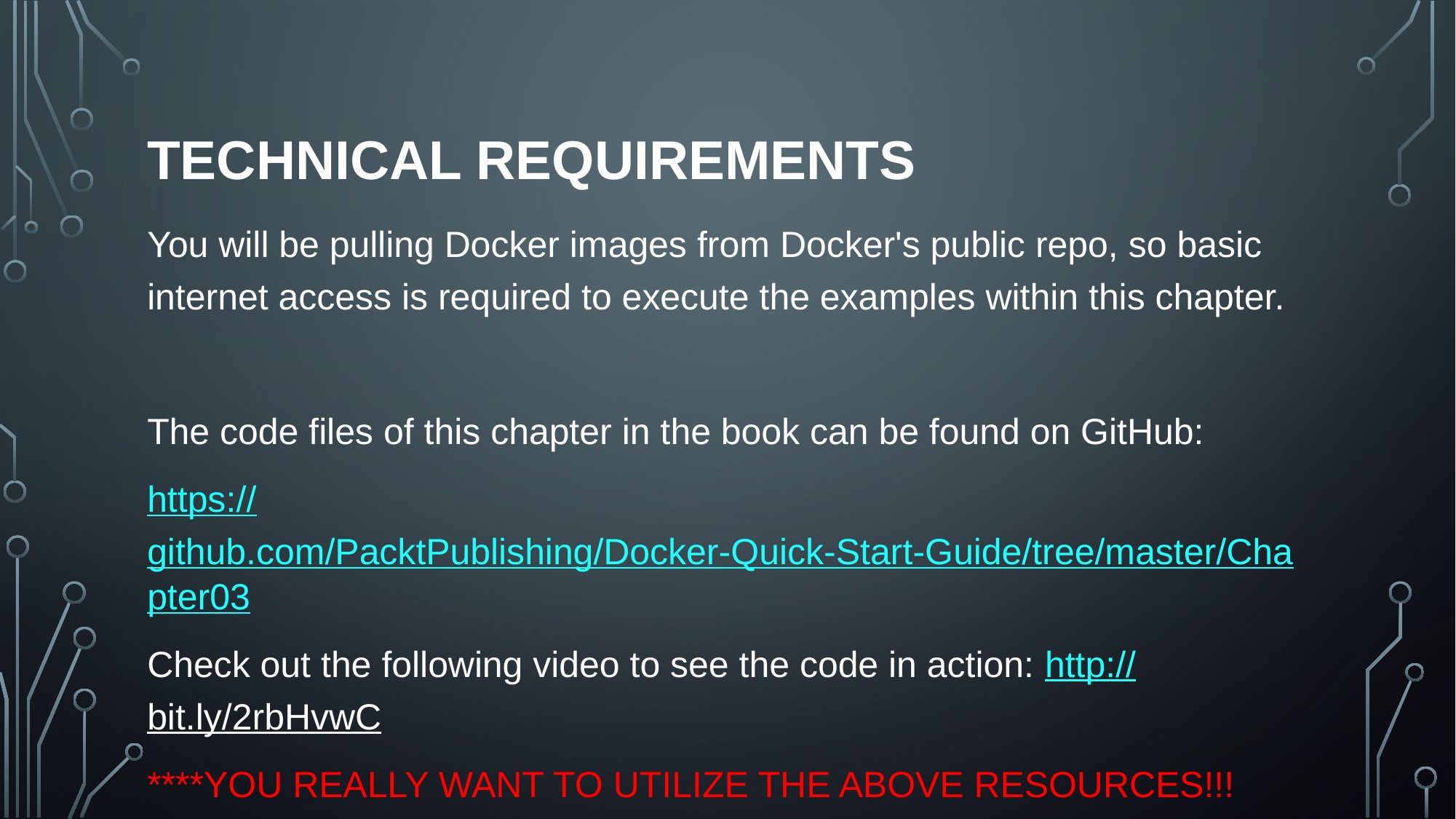

# Technical requirements
You will be pulling Docker images from Docker's public repo, so basic internet access is required to execute the examples within this chapter.

The code files of this chapter in the book can be found on GitHub:
https://github.com/PacktPublishing/Docker-Quick-Start-Guide/tree/master/Chapter03
Check out the following video to see the code in action: http://bit.ly/2rbHvwC
****YOU REALLY WANT TO UTILIZE THE ABOVE RESOURCES!!!